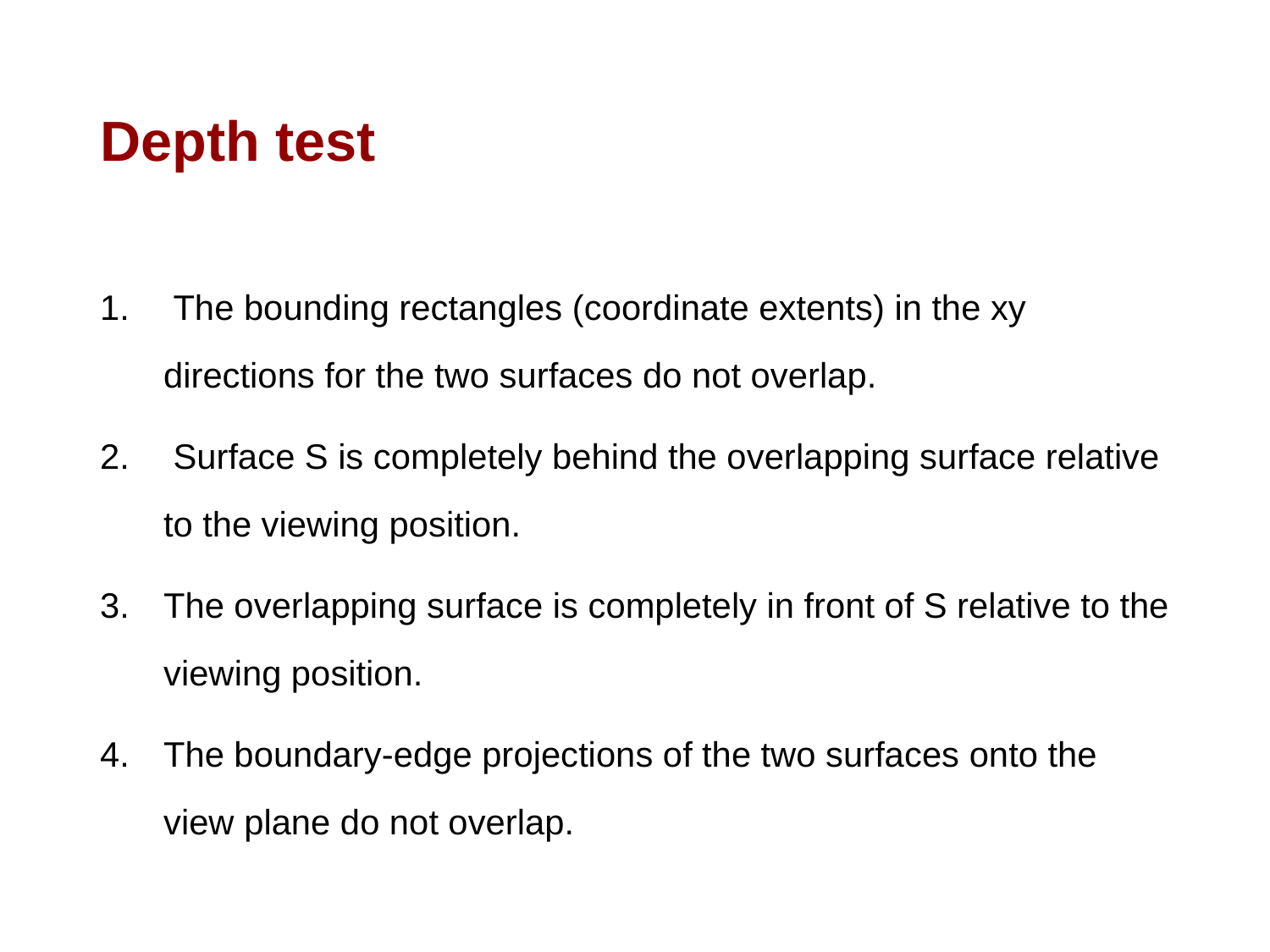

# Depth test
 The bounding rectangles (coordinate extents) in the xy directions for the two surfaces do not overlap.
 Surface S is completely behind the overlapping surface relative to the viewing position.
The overlapping surface is completely in front of S relative to the viewing position.
The boundary-edge projections of the two surfaces onto the view plane do not overlap.